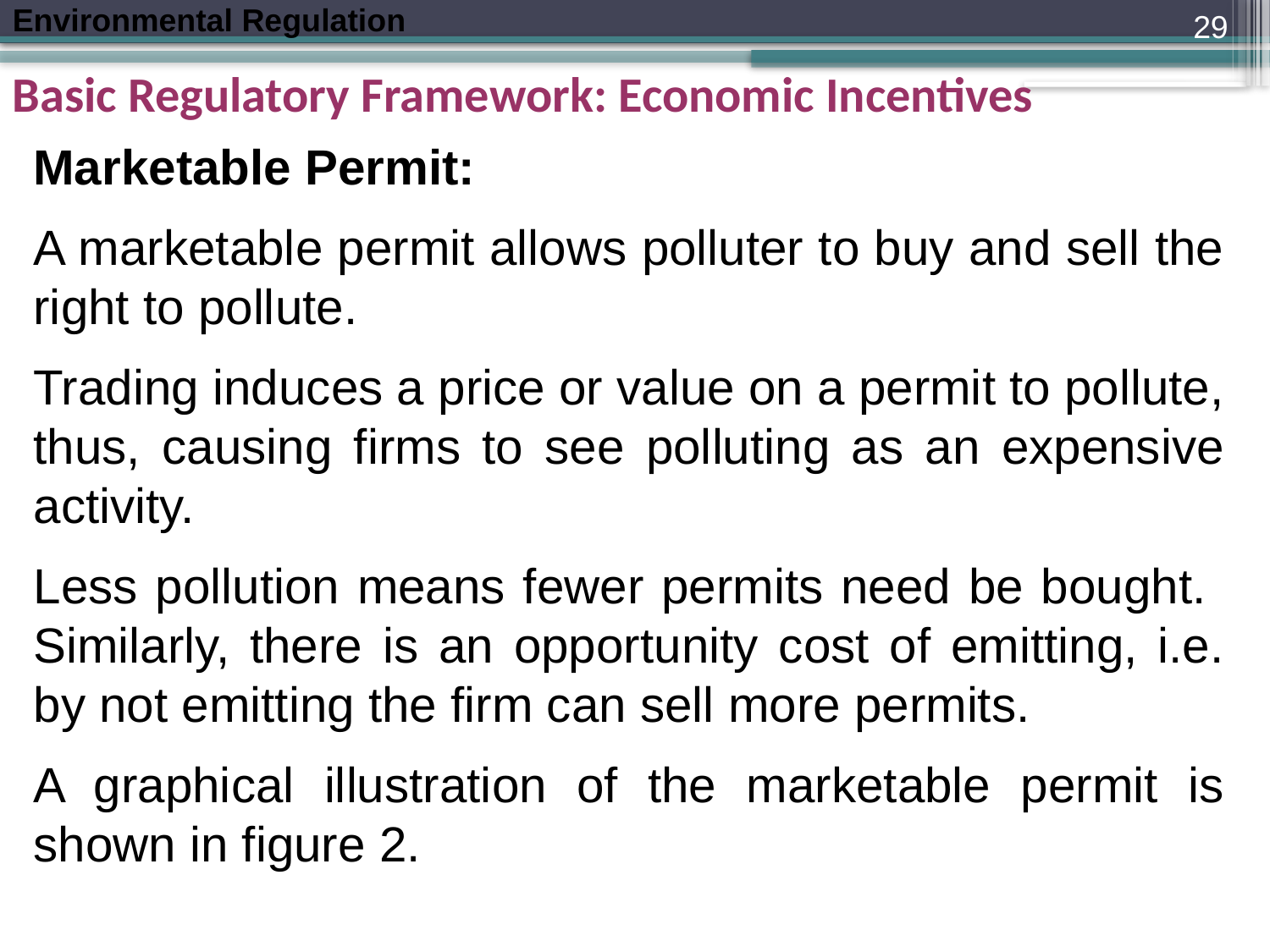

29
Basic Regulatory Framework: Economic Incentives
Marketable Permit:
A marketable permit allows polluter to buy and sell the right to pollute.
Trading induces a price or value on a permit to pollute, thus, causing firms to see polluting as an expensive activity.
Less pollution means fewer permits need be bought.  Similarly, there is an opportunity cost of emitting, i.e. by not emitting the firm can sell more permits.
A graphical illustration of the marketable permit is shown in figure 2.